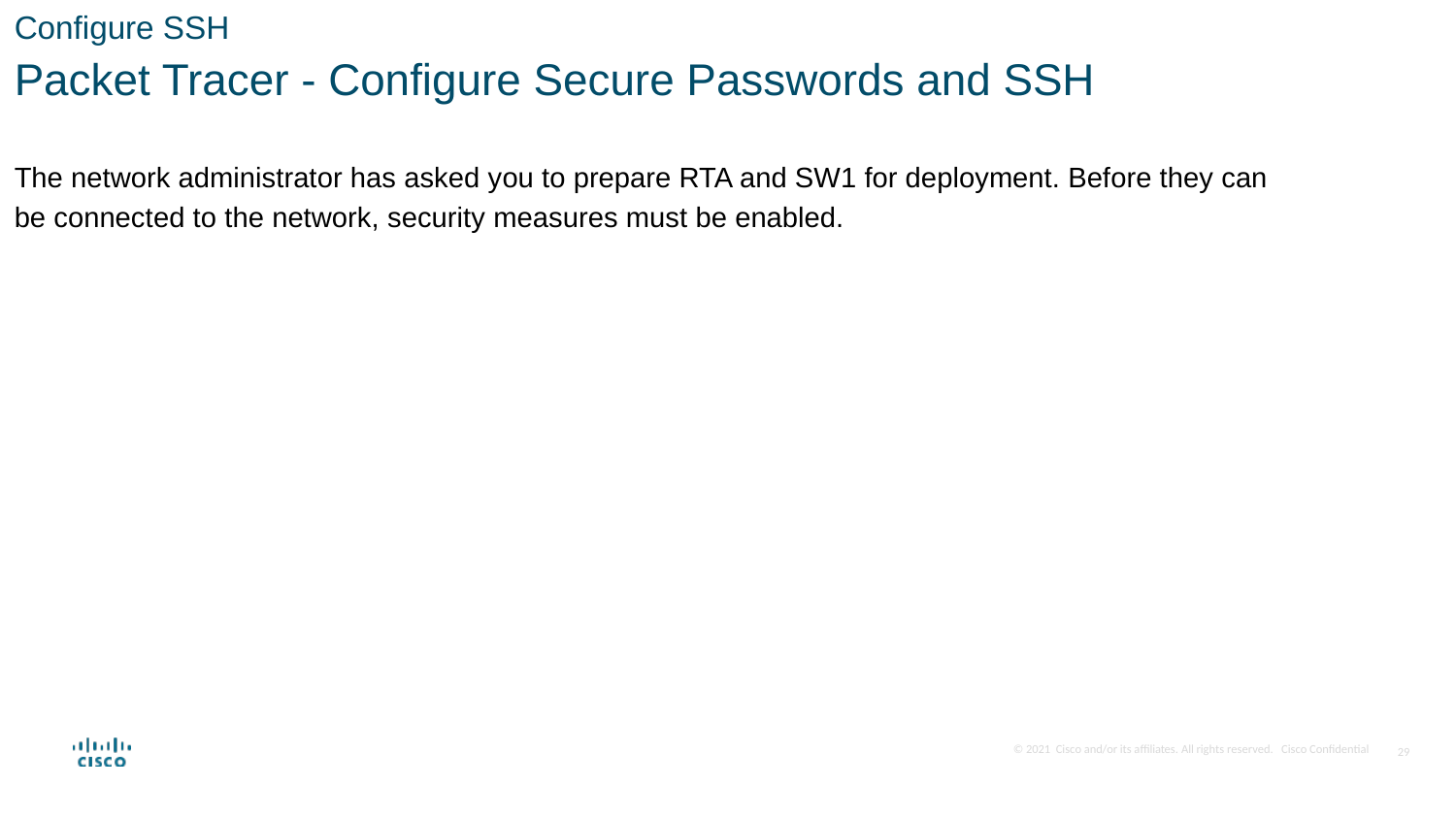

Configure SSH
Packet Tracer - Configure Secure Passwords and SSH
The network administrator has asked you to prepare RTA and SW1 for deployment. Before they can be connected to the network, security measures must be enabled.
29